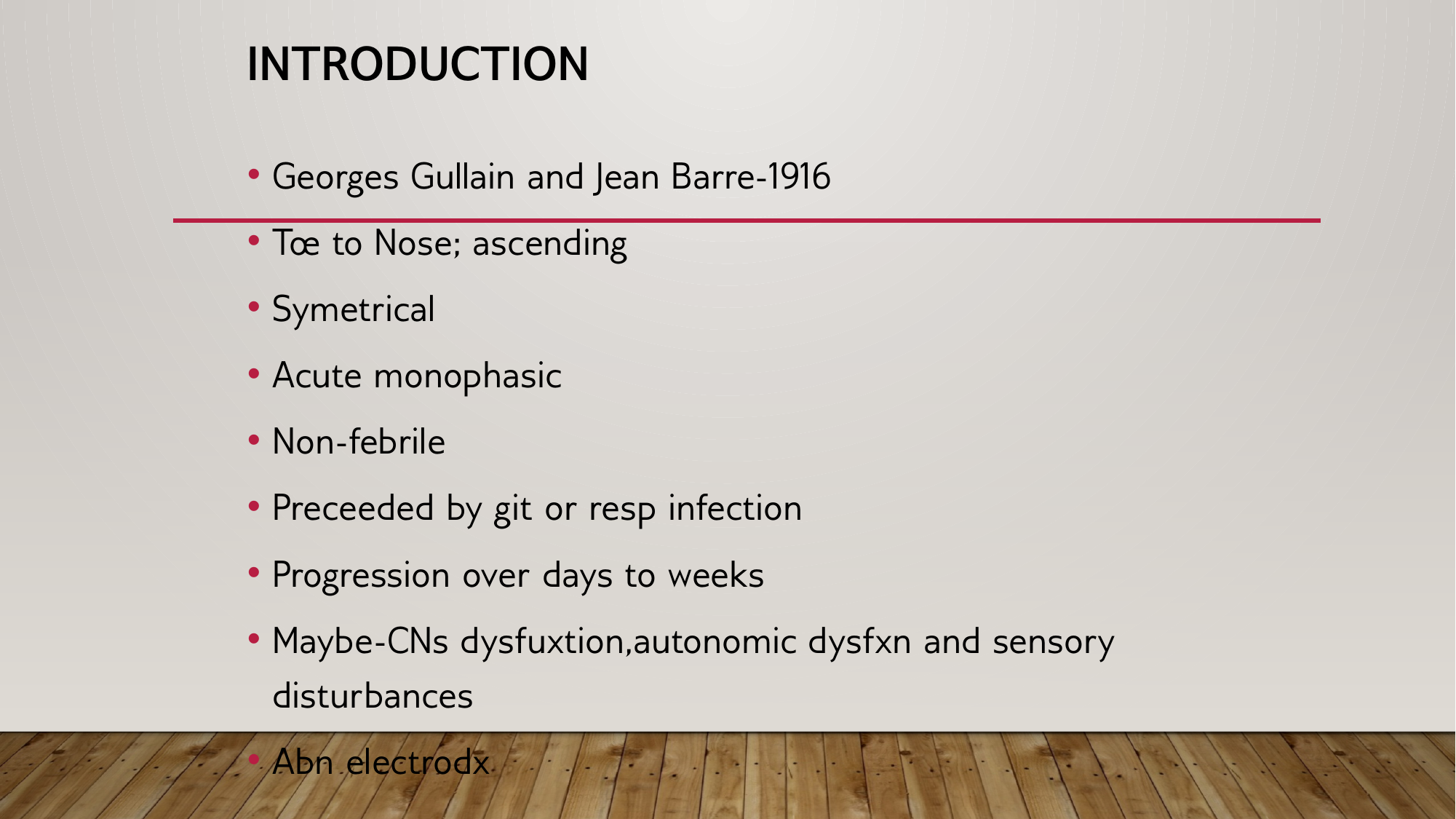

# INTRODUCTION
Georges Gullain and Jean Barre-1916
Toe to Nose; ascending
Symetrical
Acute monophasic
Non-febrile
Preceeded by git or resp infection
Progression over days to weeks
Maybe-CNs dysfuxtion,autonomic dysfxn and sensory disturbances
Abn electrodx